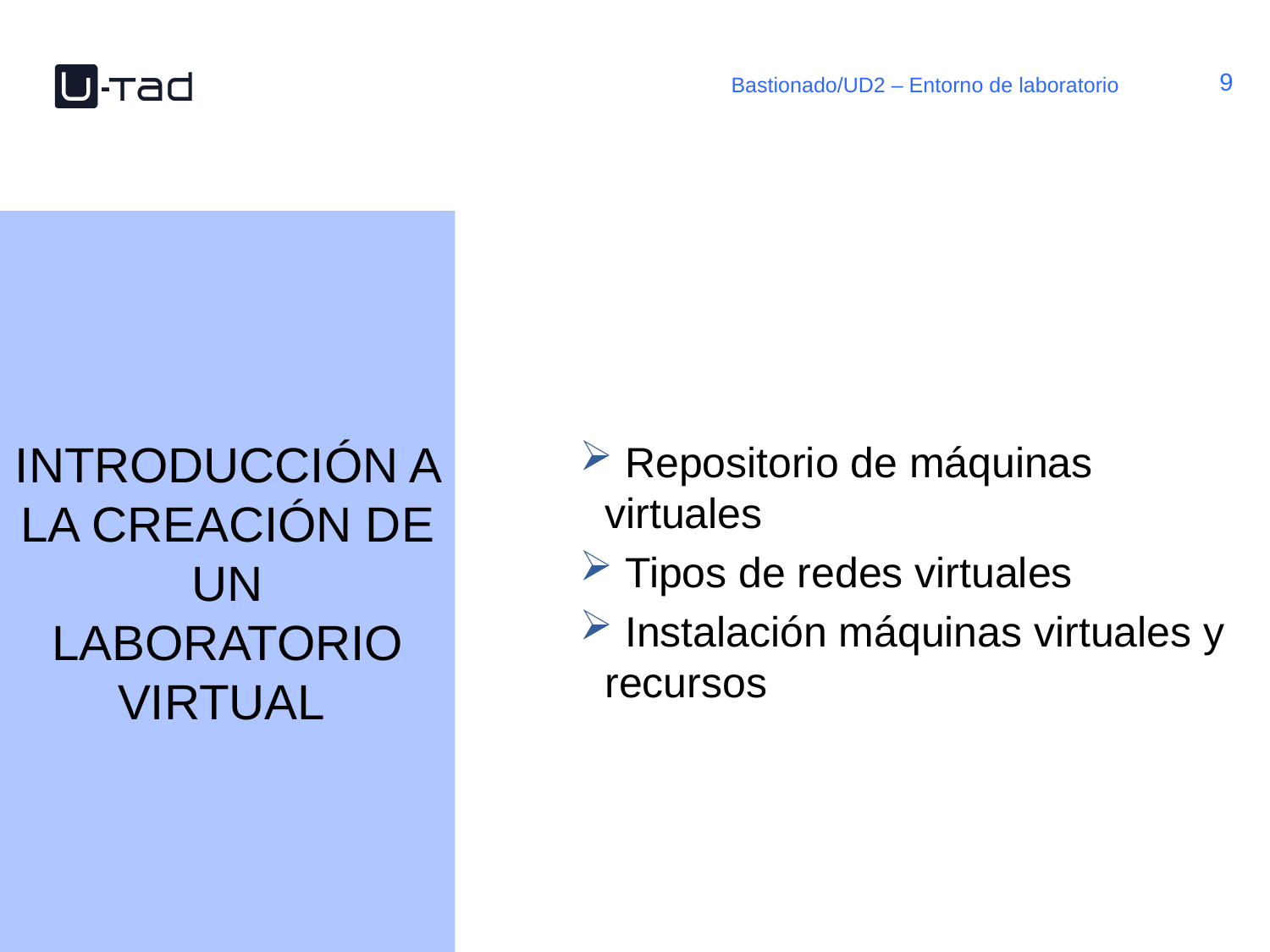

Bastionado/UD2 – Entorno de laboratorio
INTRODUCCIÓN A LA CREACIÓN DE UN LABORATORIO VIRTUAL
 Repositorio de máquinas virtuales
 Tipos de redes virtuales
 Instalación máquinas virtuales y recursos